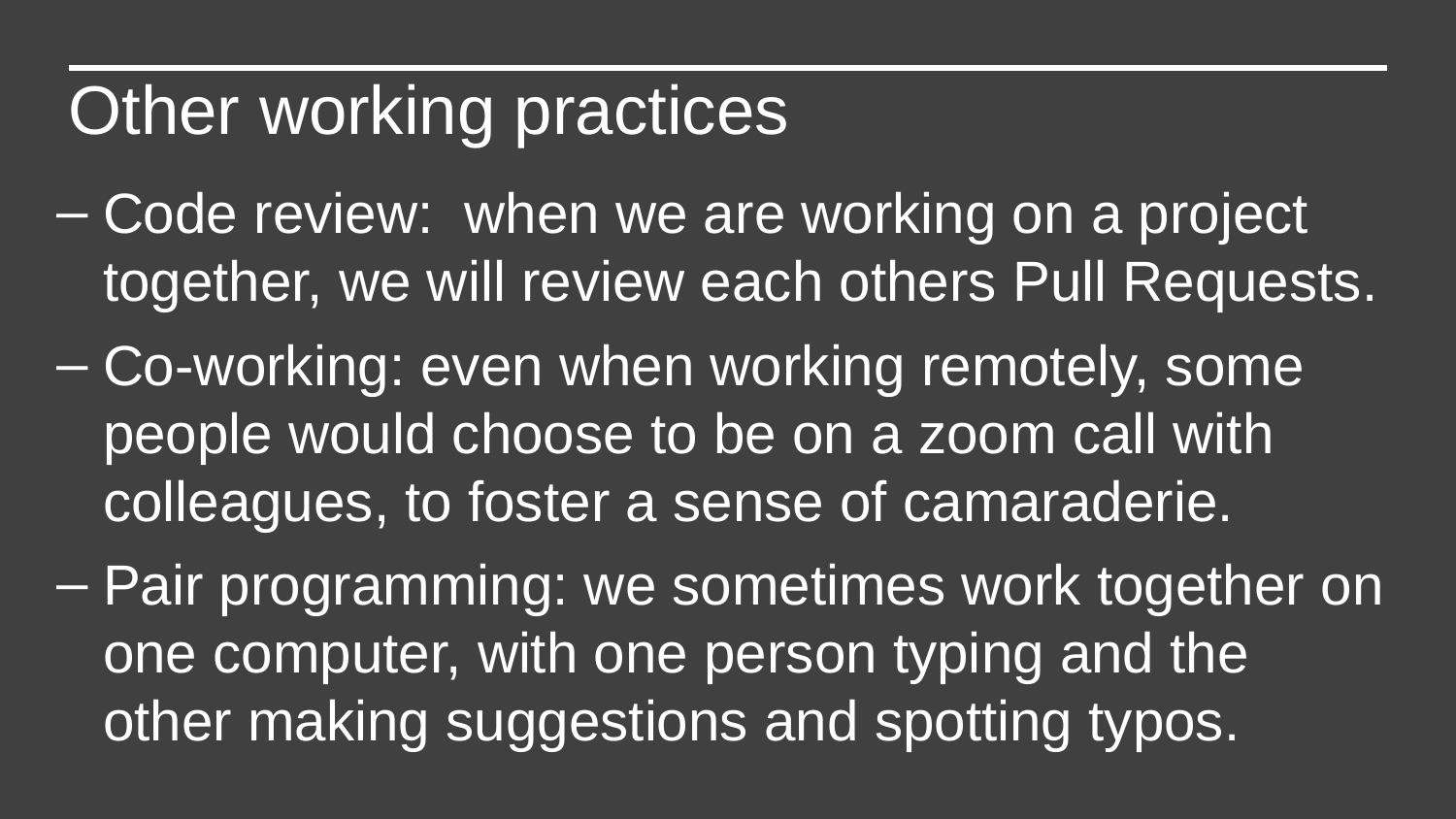

Other working practices
Code review:  when we are working on a project together, we will review each others Pull Requests.
Co-working: even when working remotely, some people would choose to be on a zoom call with colleagues, to foster a sense of camaraderie.
Pair programming: we sometimes work together on one computer, with one person typing and the other making suggestions and spotting typos.